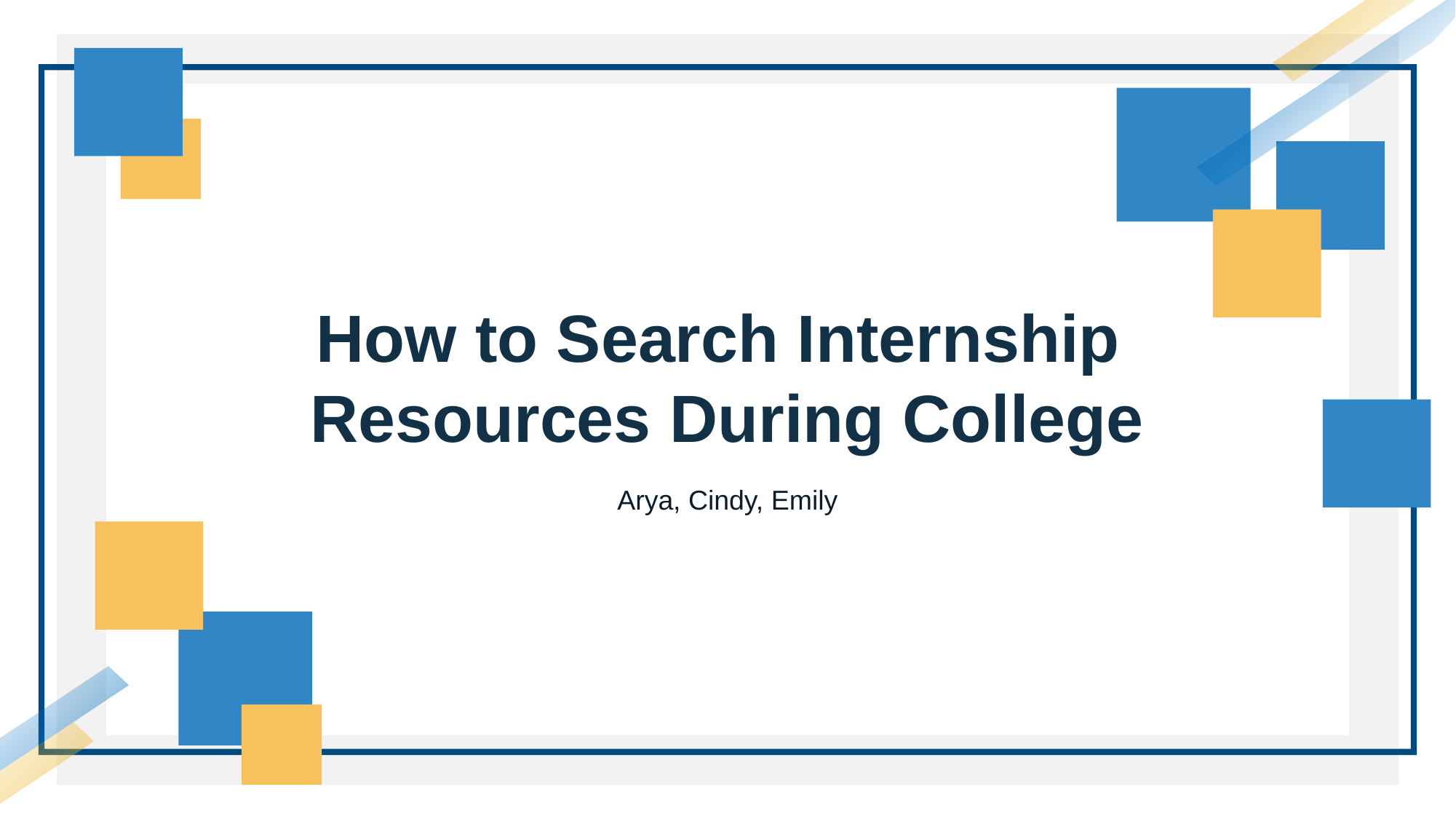

How to Search Internship
Resources During College

Arya, Cindy, Emily